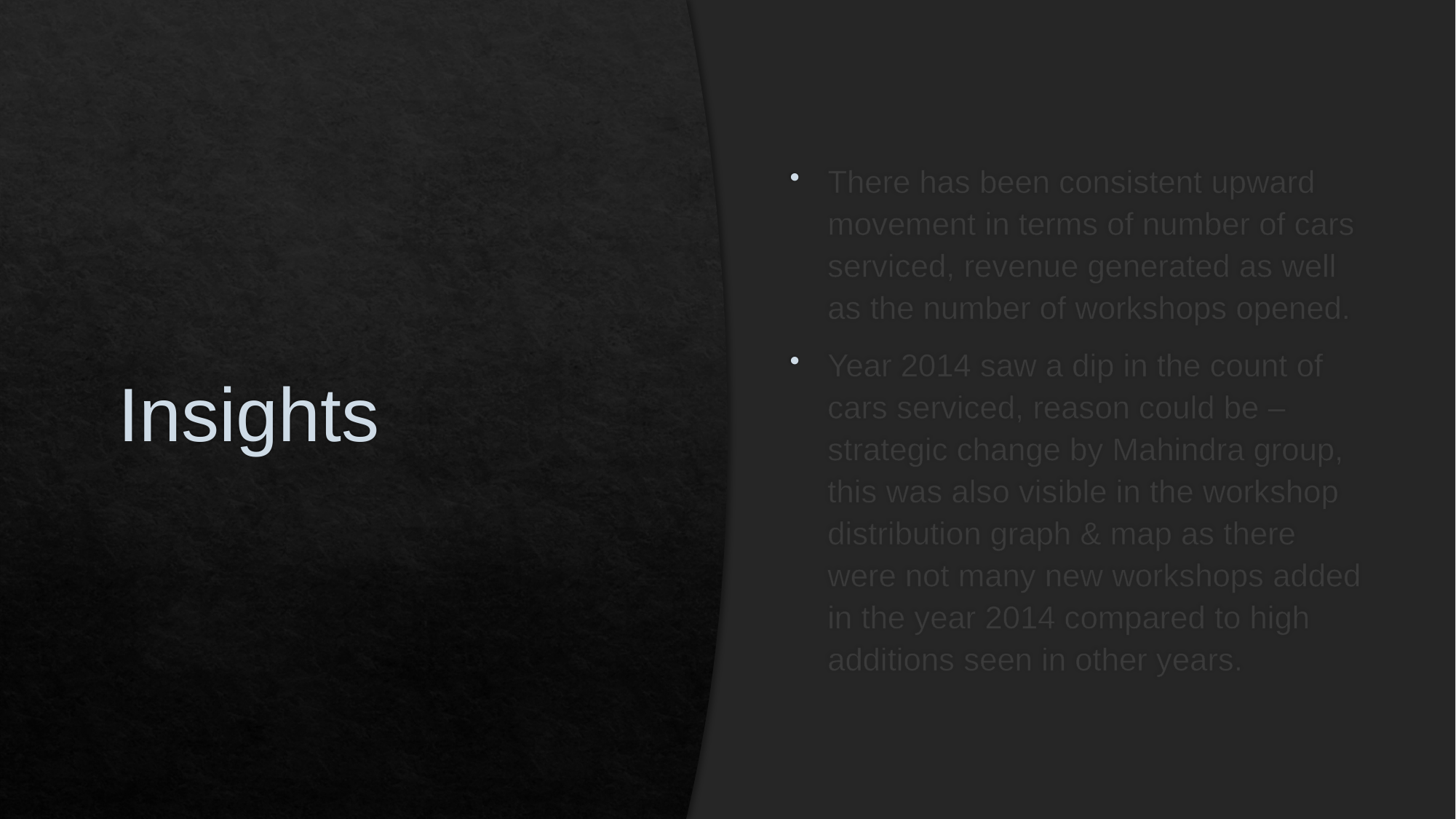

# Insights
There has been consistent upward movement in terms of number of cars serviced, revenue generated as well as the number of workshops opened.
Year 2014 saw a dip in the count of cars serviced, reason could be – strategic change by Mahindra group, this was also visible in the workshop distribution graph & map as there were not many new workshops added in the year 2014 compared to high additions seen in other years.